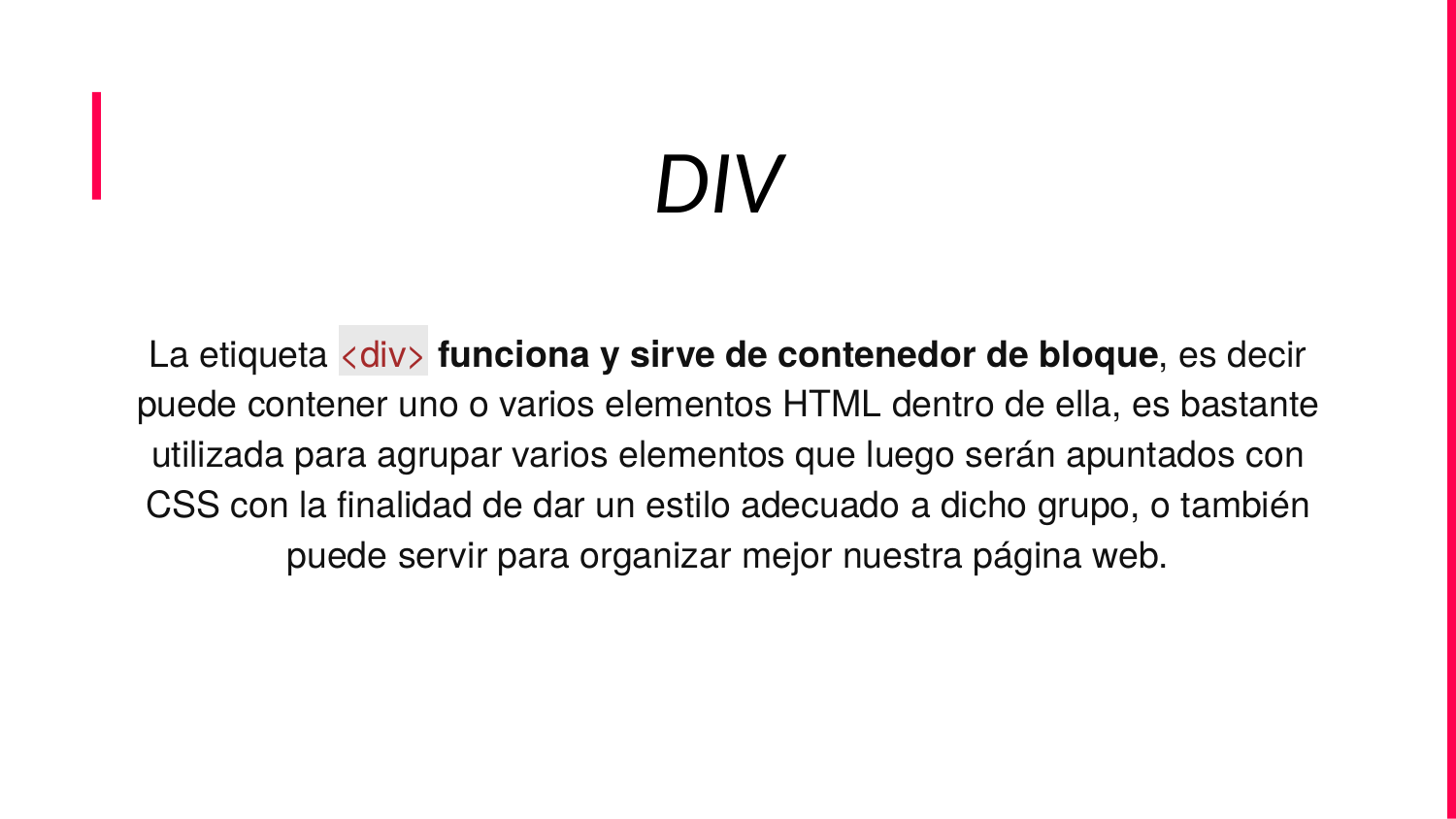

DIV
La etiqueta <div> funciona y sirve de contenedor de bloque, es decir puede contener uno o varios elementos HTML dentro de ella, es bastante utilizada para agrupar varios elementos que luego serán apuntados con CSS con la finalidad de dar un estilo adecuado a dicho grupo, o también puede servir para organizar mejor nuestra página web.